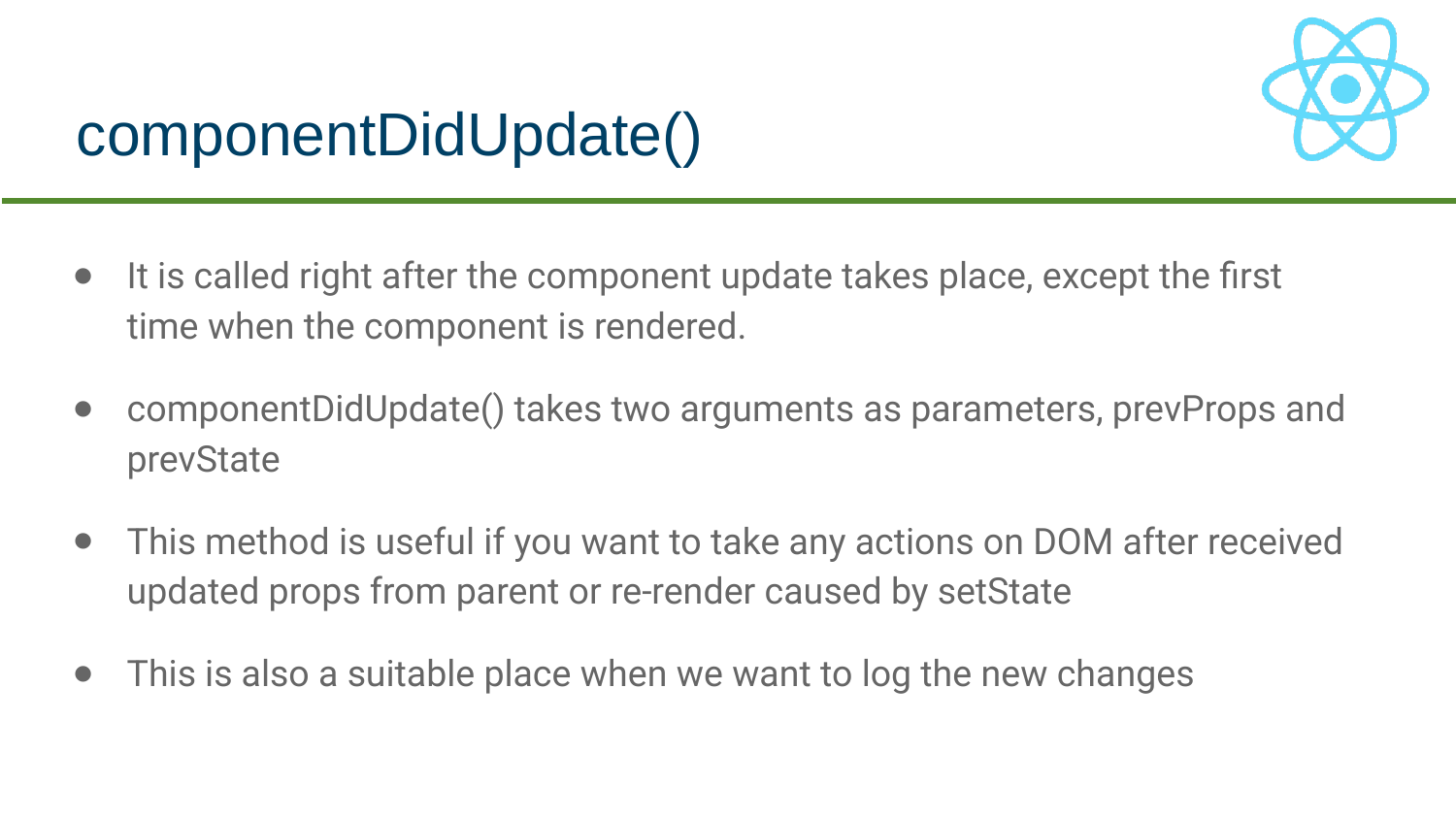

# componentDidUpdate()
It is called right after the component update takes place, except the first time when the component is rendered.
componentDidUpdate() takes two arguments as parameters, prevProps and prevState
This method is useful if you want to take any actions on DOM after received updated props from parent or re-render caused by setState
This is also a suitable place when we want to log the new changes